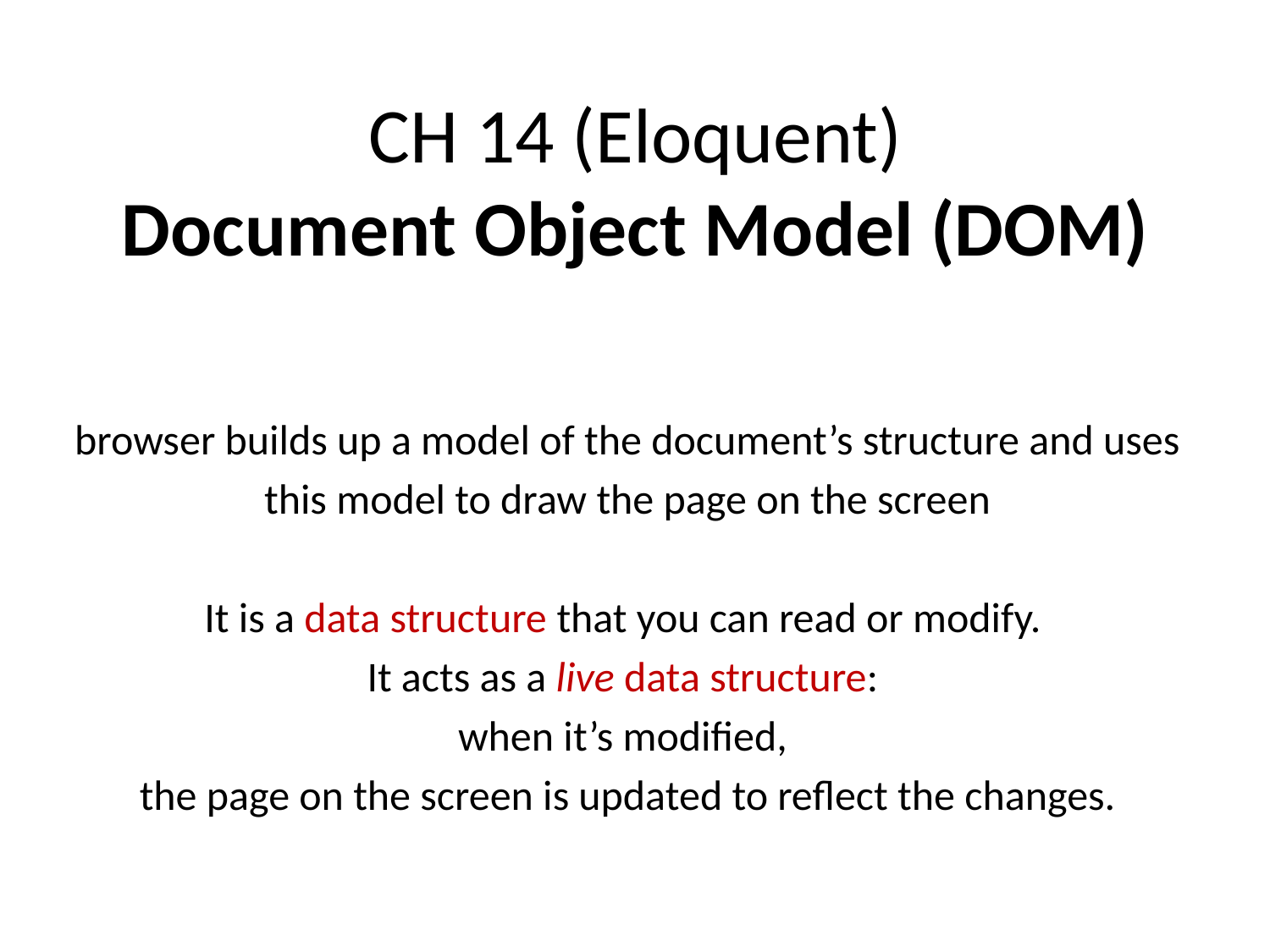

# CH 14 (Eloquent) Document Object Model (DOM)
browser builds up a model of the document’s structure and uses
this model to draw the page on the screen

It is a data structure that you can read or modify.
It acts as a live data structure:
when it’s modified,
the page on the screen is updated to reflect the changes.